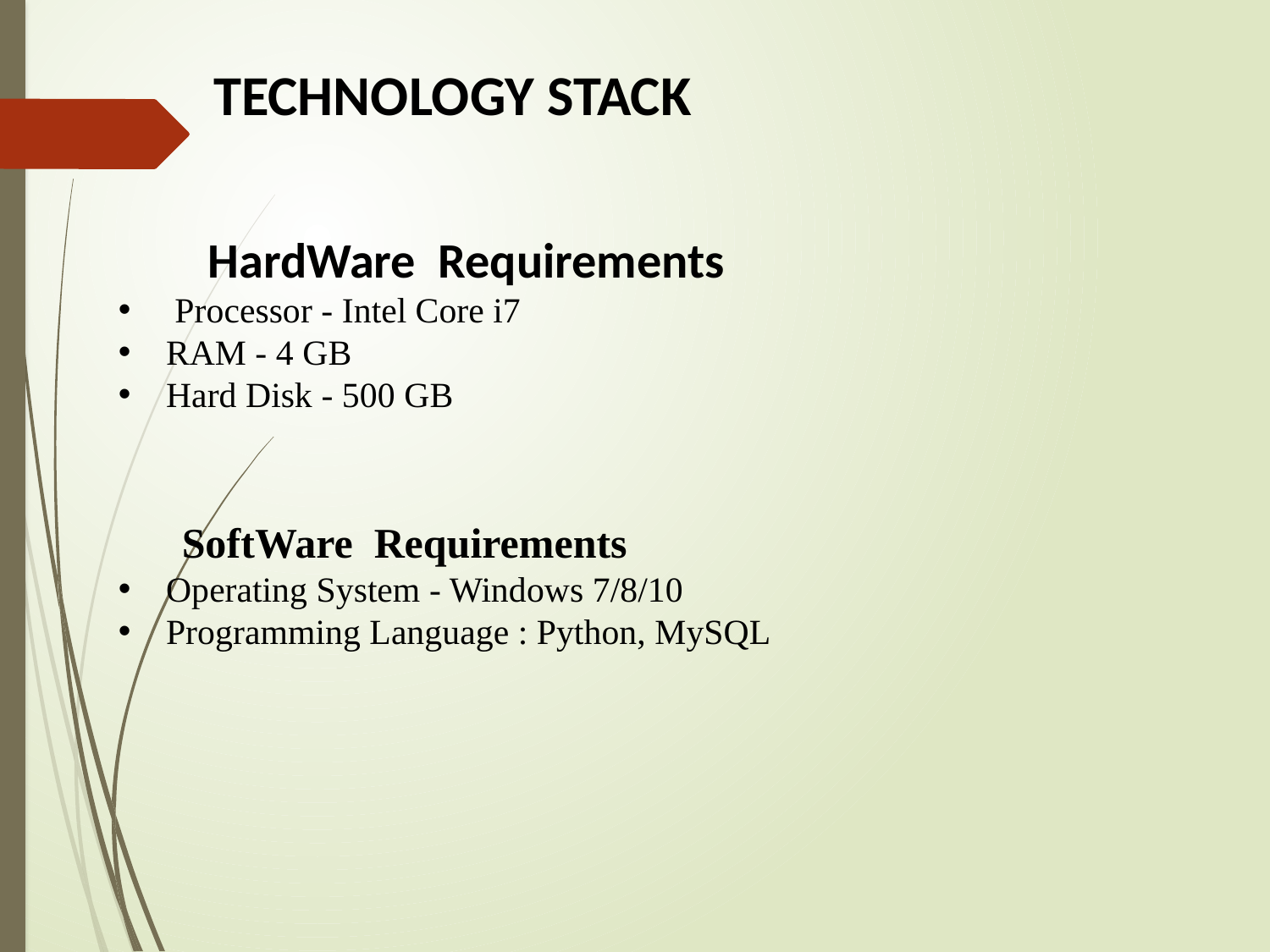

TECHNOLOGY STACK
        HardWare  Requirements
 Processor - Intel Core i7
RAM - 4 GB
Hard Disk - 500 GB

      SoftWare  Requirements
Operating System - Windows 7/8/10
Programming Language : Python, MySQL